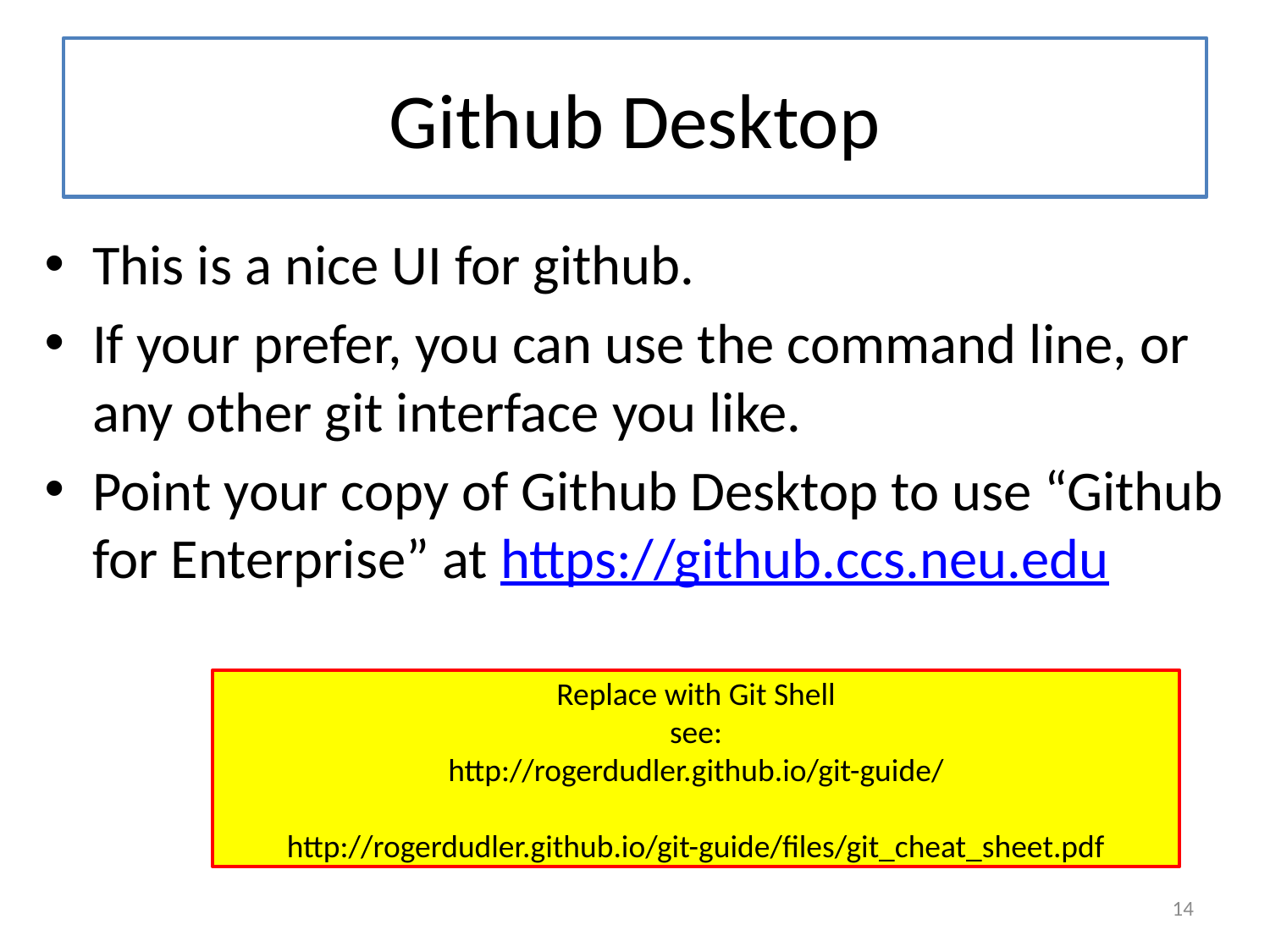

# Github Desktop
This is a nice UI for github.
If your prefer, you can use the command line, or any other git interface you like.
Point your copy of Github Desktop to use “Github for Enterprise” at https://github.ccs.neu.edu

Replace with Git Shell
see:
http://rogerdudler.github.io/git-guide/

http://rogerdudler.github.io/git-guide/files/git_cheat_sheet.pdf
14